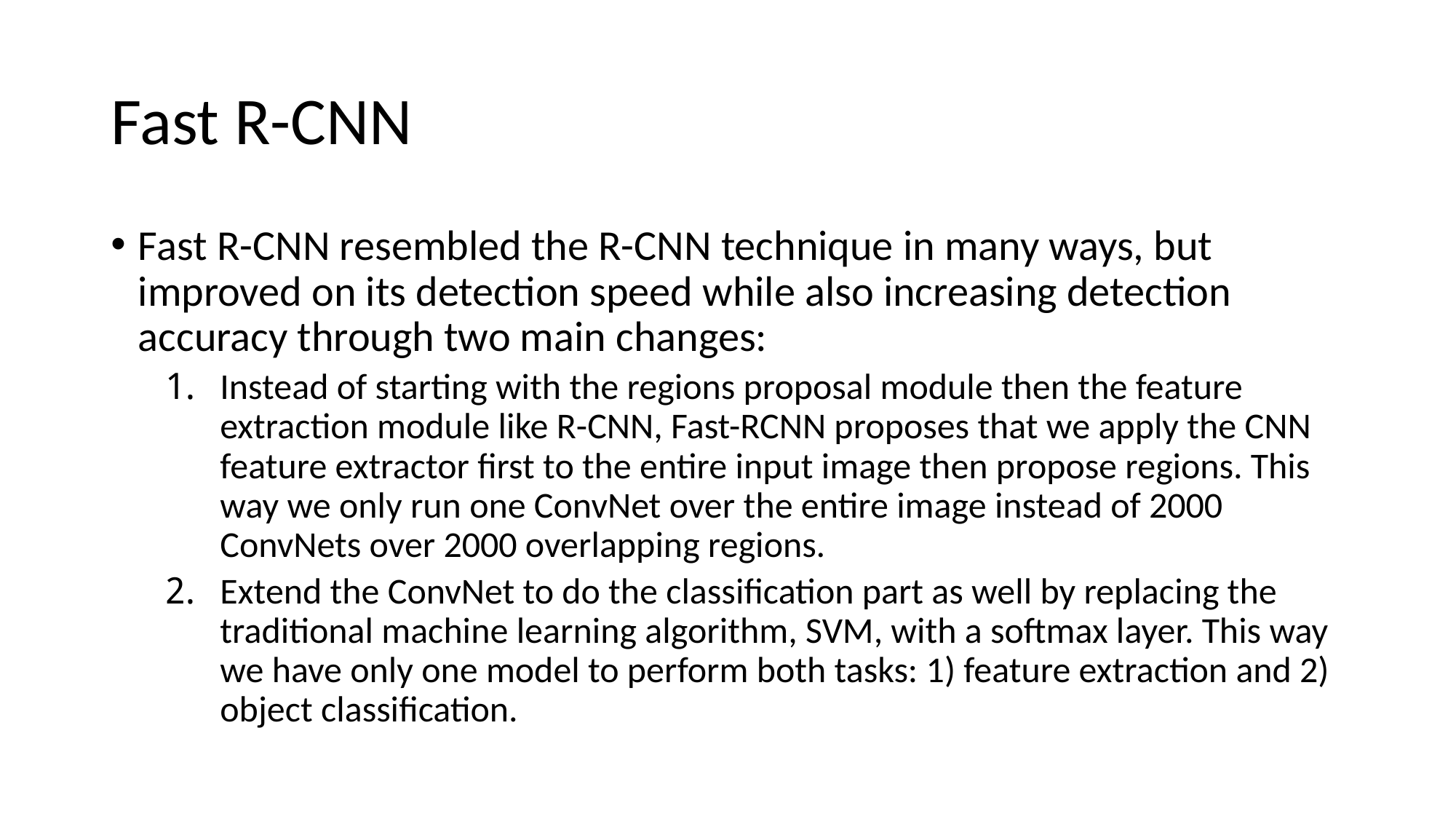

# Fast R-CNN
Fast R-CNN resembled the R-CNN technique in many ways, but improved on its detection speed while also increasing detection accuracy through two main changes:
﻿Instead of starting with the regions proposal module then the feature extraction module like R-CNN, Fast-RCNN proposes that we apply the CNN feature extractor first to the entire input image then propose regions. This way we only run one ConvNet over the entire image instead of 2000 ConvNets over 2000 overlapping regions.
﻿Extend the ConvNet to do the classification part as well by replacing the traditional machine learning algorithm, SVM, with a softmax layer. This way we have only one model to perform both tasks: 1) feature extraction and 2) object classification.